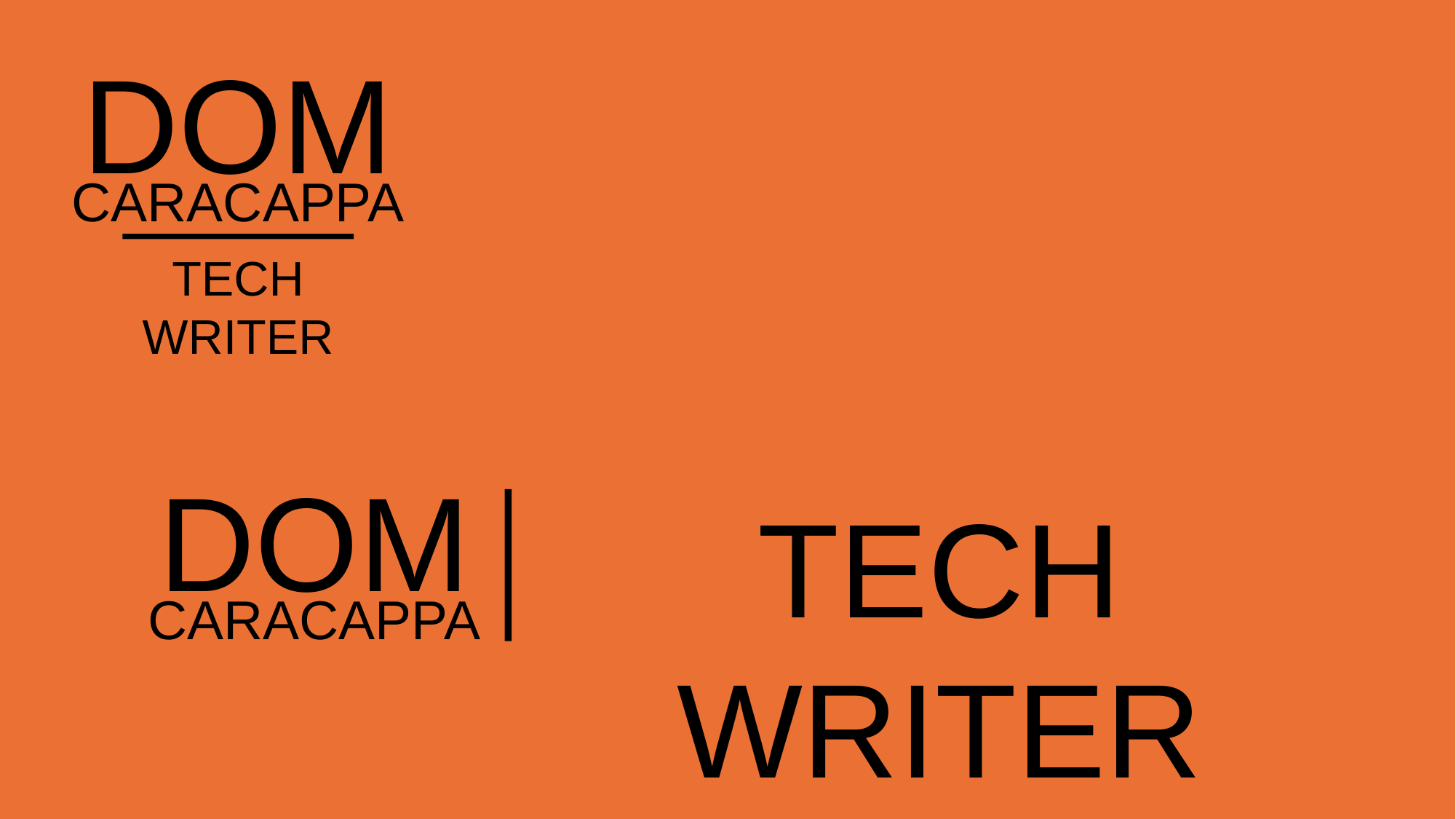

DOM
CARACAPPA

TECH WRITER
DOM
CARACAPPA
TECH WRITER